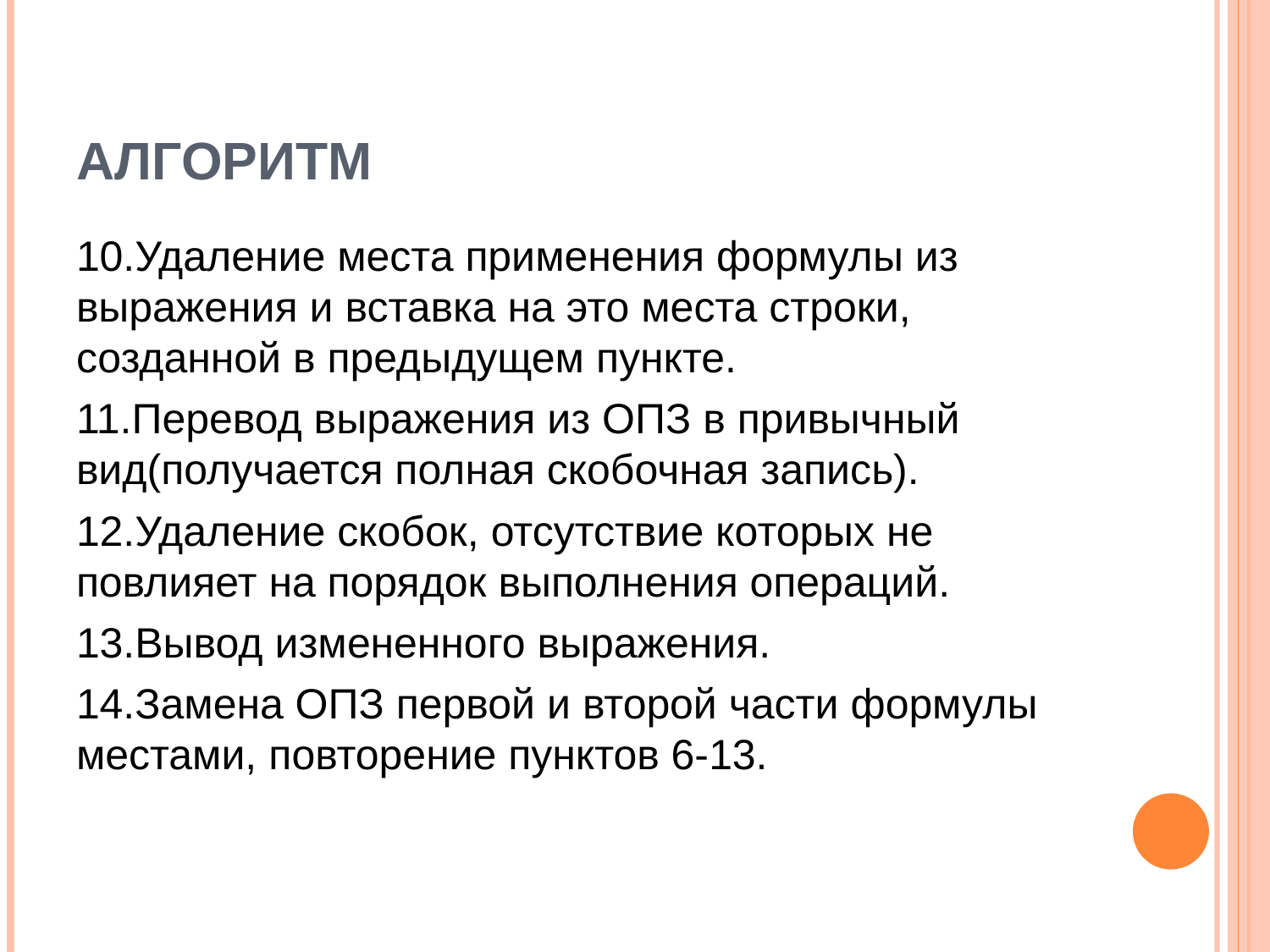

# Алгоритм
10.Удаление места применения формулы из выражения и вставка на это места строки, созданной в предыдущем пункте.
11.Перевод выражения из ОПЗ в привычный вид(получается полная скобочная запись).
12.Удаление скобок, отсутствие которых не повлияет на порядок выполнения операций.
13.Вывод измененного выражения.
14.Замена ОПЗ первой и второй части формулы местами, повторение пунктов 6-13.